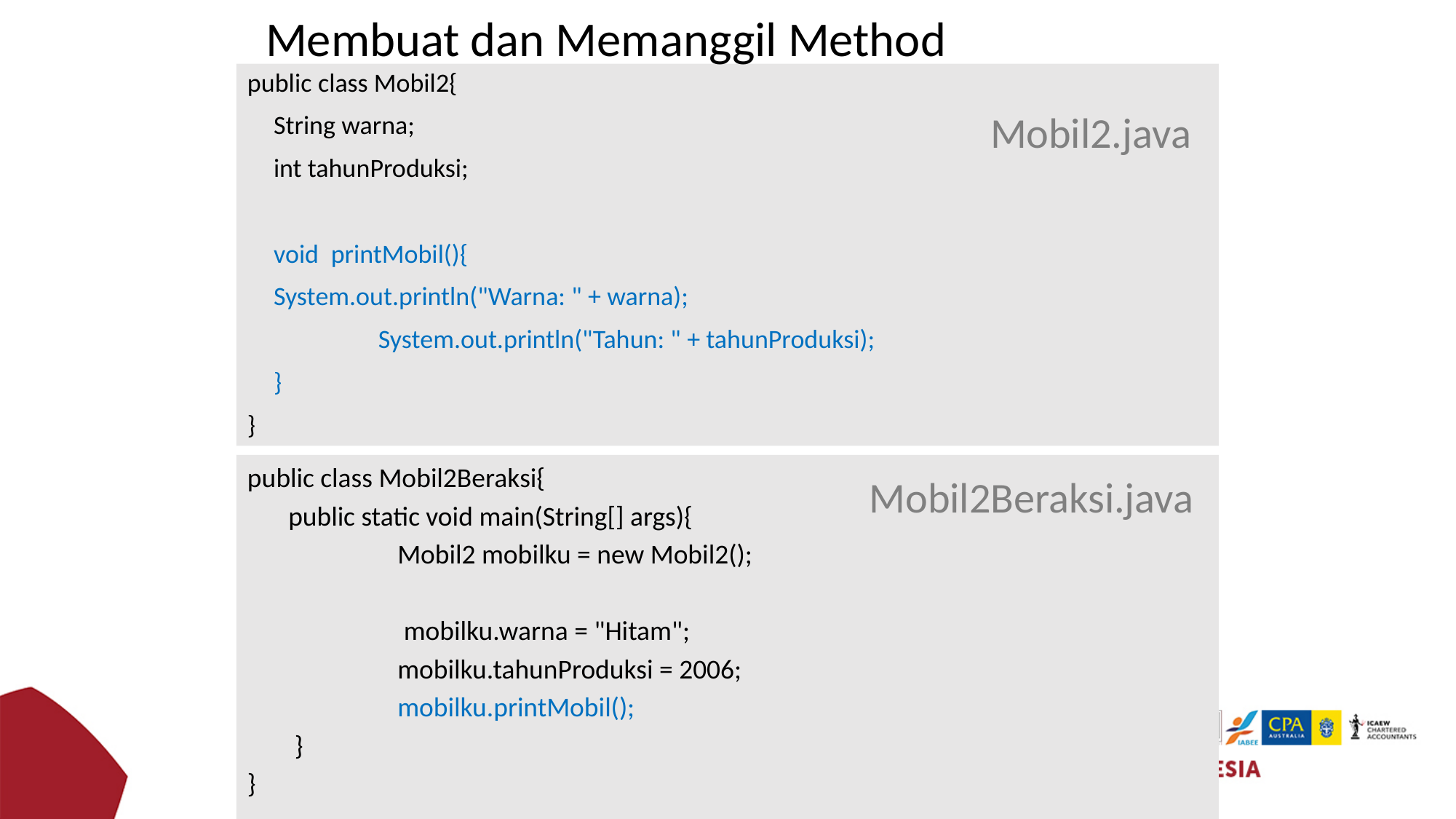

# Membuat dan Memanggil Method
public class Mobil2{
	String warna;
	int tahunProduksi;

	void  printMobil(){
		System.out.println("Warna: " + warna);
	  	System.out.println("Tahun: " + tahunProduksi);
  	}
}
Mobil2.java
public class Mobil2Beraksi{
	public static void main(String[] args){
	  	Mobil2 mobilku = new Mobil2();

	 	 mobilku.warna = "Hitam";
	  	mobilku.tahunProduksi = 2006;
	  	mobilku.printMobil();
	 }
}
Mobil2Beraksi.java
17